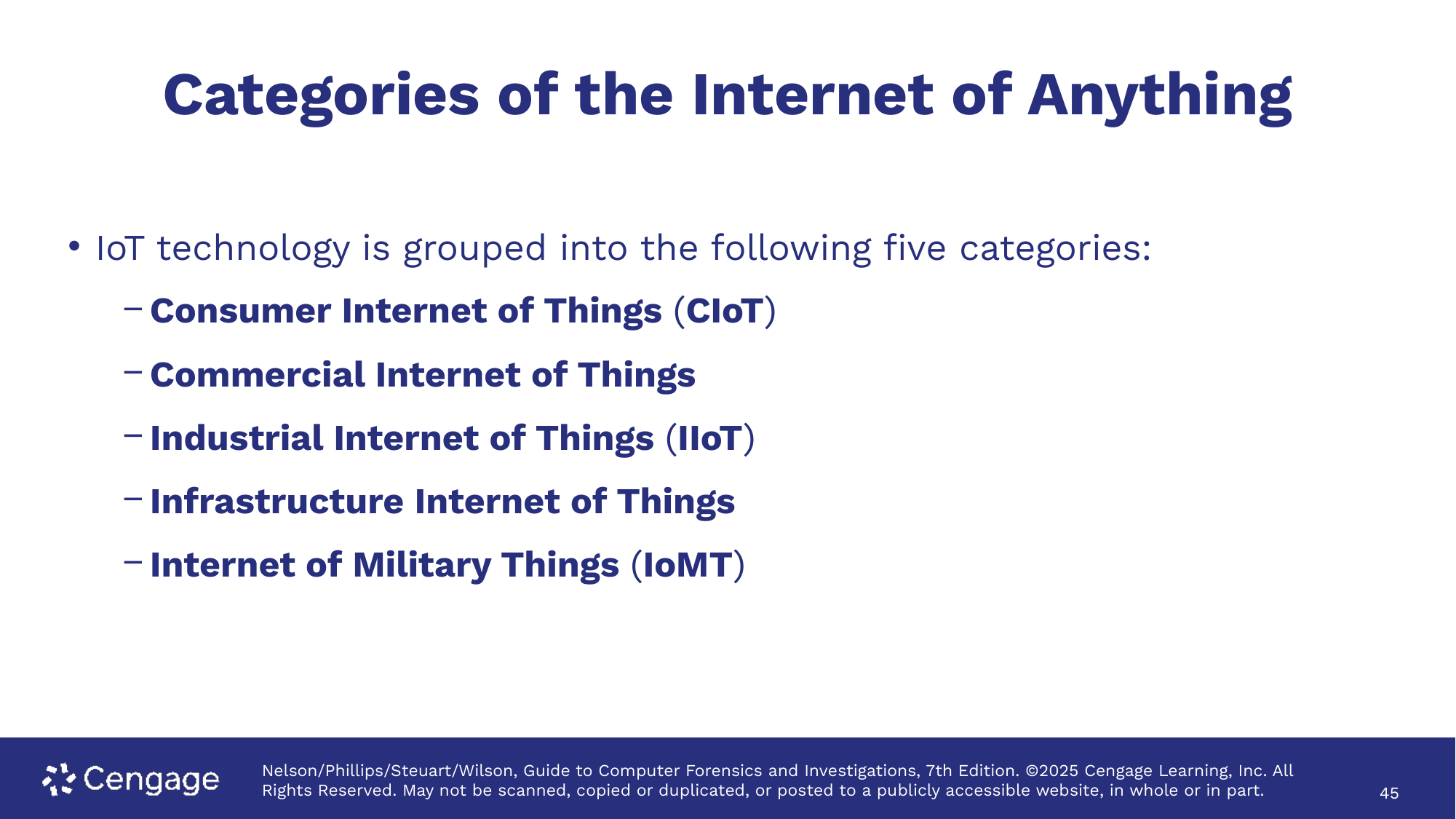

# Categories of the Internet of Anything
IoT technology is grouped into the following five categories:
Consumer Internet of Things (CIoT)
Commercial Internet of Things
Industrial Internet of Things (IIoT)
Infrastructure Internet of Things
Internet of Military Things (IoMT)